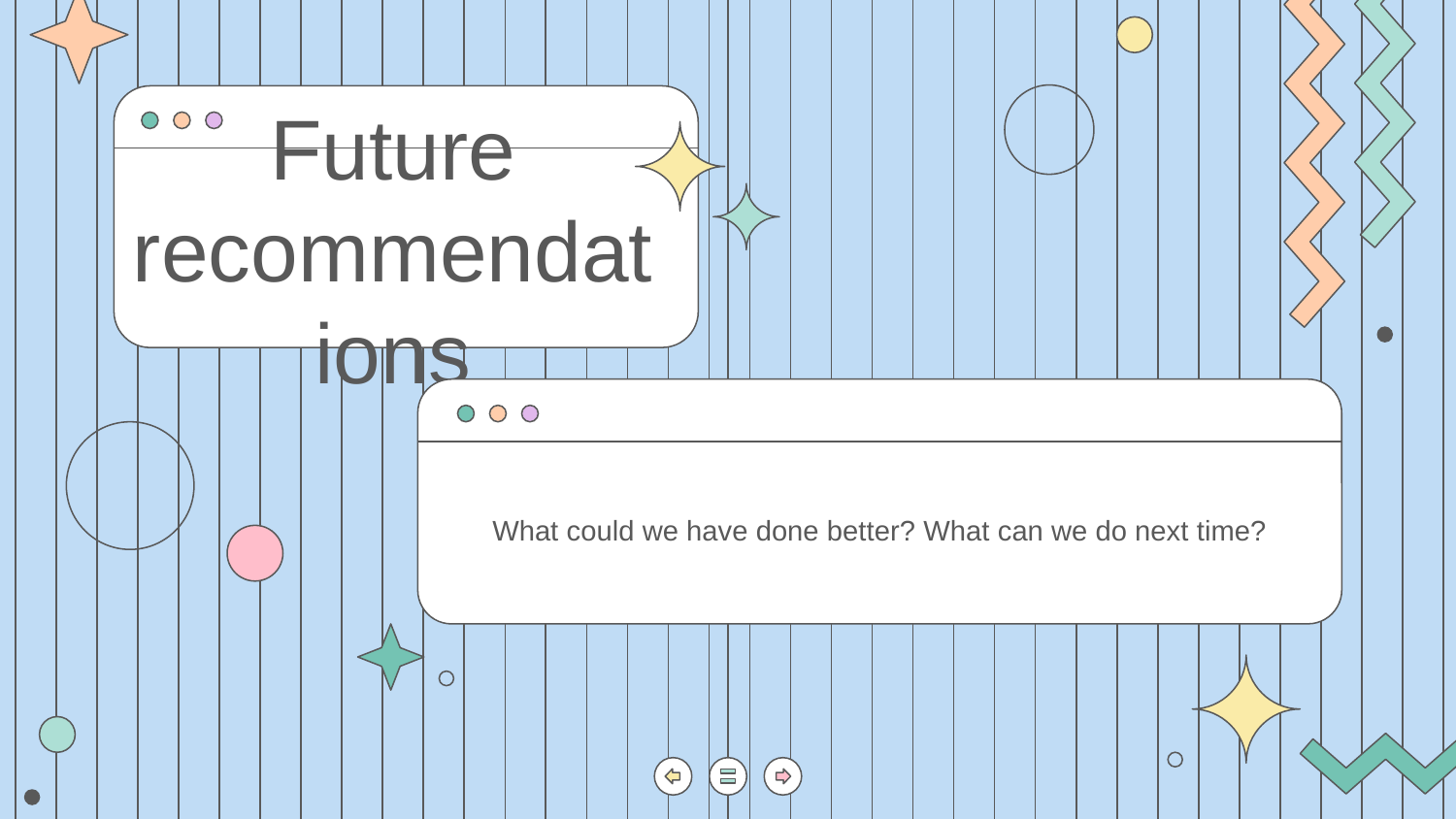

# Future recommendations

What could we have done better? What can we do next time?